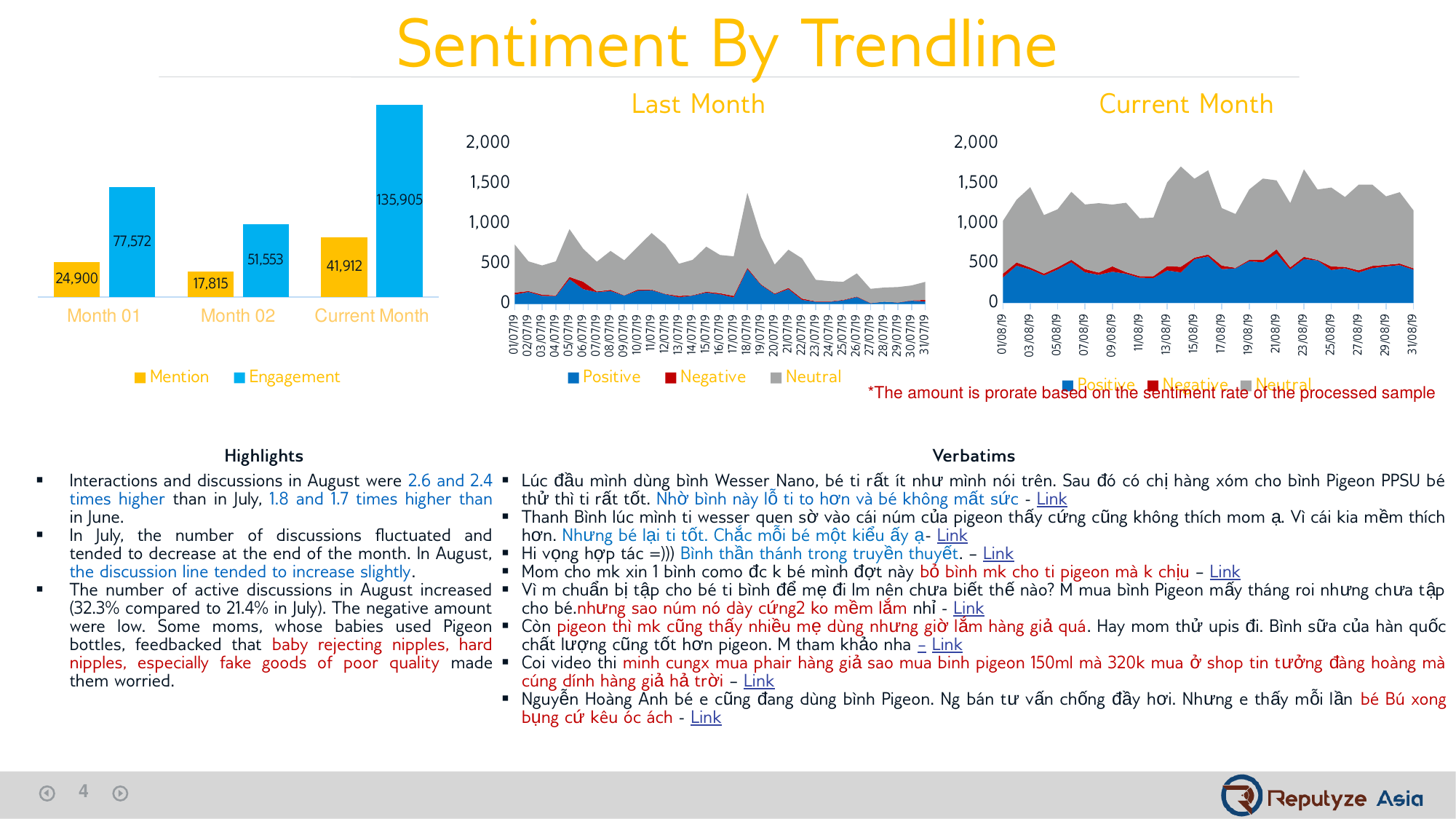

Sentiment By Trendline

### Chart

| Category | Mention | Engagement |
|---|---|---|
| Month 01 | 24900.0 | 77572.0 |
| Month 02 | 17815.0 | 51553.0 |
| Current Month | 41912.0 | 135905.0 |

### Chart: Last Month

| Category | Positive | Negative | Neutral |
|---|---|---|---|
| 43647 | 117.0 | 24.0 | 601.0 |
| 43648 | 150.0 | 11.0 | 371.0 |
| 43649 | 101.0 | 15.0 | 365.0 |
| 43650 | 98.0 | 9.0 | 425.0 |
| 43651 | 311.0 | 26.0 | 598.0 |
| 43652 | 185.0 | 93.0 | 411.0 |
| 43653 | 147.0 | 9.0 | 372.0 |
| 43654 | 161.0 | 15.0 | 487.0 |
| 43655 | 105.0 | 3.0 | 438.0 |
| 43656 | 166.0 | 15.0 | 537.0 |
| 43657 | 171.0 | 9.0 | 707.0 |
| 43658 | 121.0 | 5.0 | 615.0 |
| 43659 | 83.0 | 17.0 | 402.0 |
| 43660 | 104.0 | 6.0 | 441.0 |
| 43661 | 141.0 | 12.0 | 563.0 |
| 43662 | 120.0 | 14.0 | 478.0 |
| 43663 | 81.0 | 20.0 | 494.0 |
| 43664 | 436.0 | 16.0 | 938.0 |
| 43665 | 236.0 | 9.0 | 589.0 |
| 43666 | 121.0 | 9.0 | 362.0 |
| 43667 | 185.0 | 15.0 | 478.0 |
| 43668 | 51.0 | 16.0 | 502.0 |
| 43669 | 27.0 | 5.0 | 269.0 |
| 43670 | 26.0 | 6.0 | 253.0 |
| 43671 | 45.0 | 6.0 | 225.0 |
| 43672 | 86.0 | 7.0 | 289.0 |
| 43673 | 9.0 | 3.0 | 177.0 |
| 43674 | 28.0 | 0.0 | 177.0 |
| 43675 | 17.0 | 2.0 | 192.0 |
| 43676 | 40.0 | 5.0 | 186.0 |
| 43677 | 31.0 | 18.0 | 227.0 |

### Chart: Current Month

| Category | Positive | Negative | Neutral |
|---|---|---|---|
| 43678 | 318.0 | 48.0 | 665.0 |
| 43679 | 468.0 | 40.0 | 790.0 |
| 43680 | 419.0 | 25.0 | 1012.0 |
| 43681 | 343.0 | 25.0 | 736.0 |
| 43682 | 419.0 | 28.0 | 730.0 |
| 43683 | 510.0 | 31.0 | 856.0 |
| 43684 | 384.0 | 40.0 | 814.0 |
| 43685 | 352.0 | 28.0 | 874.0 |
| 43686 | 391.0 | 68.0 | 778.0 |
| 43687 | 365.0 | 20.0 | 874.0 |
| 43688 | 314.0 | 20.0 | 730.0 |
| 43689 | 311.0 | 25.0 | 736.0 |
| 43690 | 407.0 | 54.0 | 1054.0 |
| 43691 | 382.0 | 71.0 | 1263.0 |
| 43692 | 548.0 | 20.0 | 994.0 |
| 43693 | 583.0 | 25.0 | 1060.0 |
| 43694 | 423.0 | 45.0 | 724.0 |
| 43695 | 433.0 | 8.0 | 677.0 |
| 43696 | 523.0 | 17.0 | 886.0 |
| 43697 | 509.0 | 31.0 | 1024.0 |
| 43698 | 619.0 | 54.0 | 868.0 |
| 43699 | 419.0 | 28.0 | 808.0 |
| 43700 | 550.0 | 28.0 | 1102.0 |
| 43701 | 532.0 | 8.0 | 886.0 |
| 43702 | 412.0 | 45.0 | 994.0 |
| 43703 | 435.0 | 17.0 | 880.0 |
| 43704 | 381.0 | 28.0 | 1078.0 |
| 43705 | 436.0 | 28.0 | 1024.0 |
| 43706 | 458.0 | 20.0 | 862.0 |
| 43707 | 474.0 | 20.0 | 898.0 |
| 43708 | 417.0 | 17.0 | 730.0 |
*The amount is prorate based on the sentiment rate of the processed sample
| Highlights | Verbatims |
| --- | --- |
| Interactions and discussions in August were 2.6 and 2.4 times higher than in July, 1.8 and 1.7 times higher than in June. In July, the number of discussions fluctuated and tended to decrease at the end of the month. In August, the discussion line tended to increase slightly. The number of active discussions in August increased (32.3% compared to 21.4% in July). The negative amount were low. Some moms, whose babies used Pigeon bottles, feedbacked that baby rejecting nipples, hard nipples, especially fake goods of poor quality made them worried. | Lúc đầu mình dùng bình Wesser Nano, bé ti rất ít như mình nói trên. Sau đó có chị hàng xóm cho bình Pigeon PPSU bé thử thì ti rất tốt. Nhờ bình này lỗ ti to hơn và bé không mất sức - Link Thanh Bình lúc mình ti wesser quen sờ vào cái núm của pigeon thấy cứng cũng không thích mom ạ. Vì cái kia mềm thích hơn. Nhưng bé lại ti tốt. Chắc mỗi bé một kiểu ấy ạ- Link Hi vọng hợp tác =))) Bình thần thánh trong truyền thuyết. – Link Mom cho mk xin 1 bình como đc k bé mình đợt này bỏ bình mk cho ti pigeon mà k chịu – Link Vì m chuẩn bị tập cho bé ti bình để mẹ đi lm nên chưa biết thế nào? M mua bình Pigeon mấy tháng roi nhưng chưa tập cho bé.nhưng sao núm nó dày cứng2 ko mềm lắm nhỉ - Link Còn pigeon thì mk cũng thấy nhiều mẹ dùng nhưng giờ lắm hàng giả quá. Hay mom thử upis đi. Bình sữa của hàn quốc chất lượng cũng tốt hơn pigeon. M tham khảo nha – Link Coi video thi minh cungx mua phair hàng giả sao mua binh pigeon 150ml mà 320k mua ở shop tin tưởng đàng hoàng mà cúng dính hàng giả hả trời – Link Nguyễn Hoàng Anh bé e cũng đang dùng bình Pigeon. Ng bán tư vấn chống đầy hơi. Nhưng e thấy mỗi lần bé Bú xong bụng cứ kêu óc ách - Link |
4